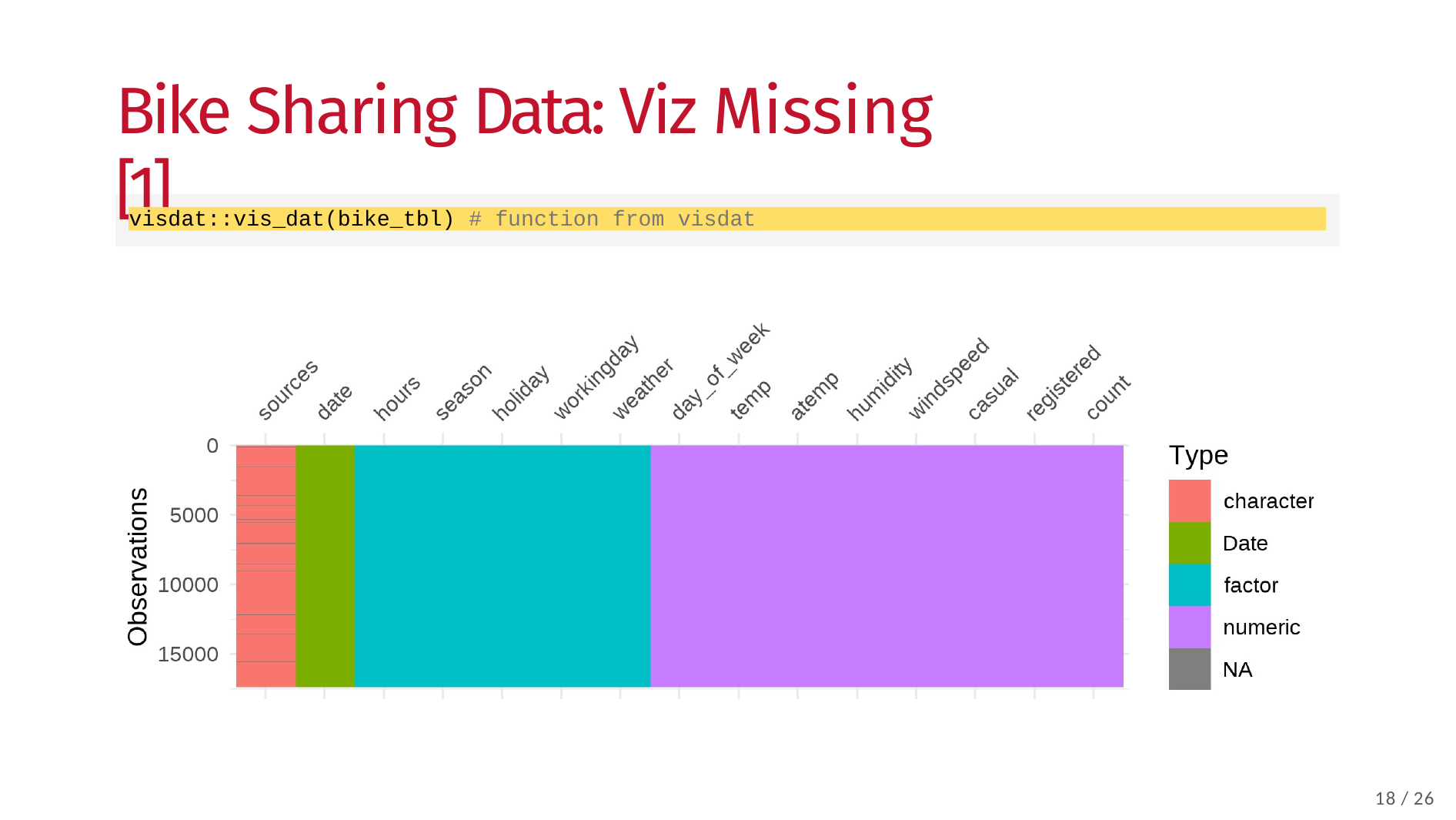

Bike Sharing Data: Viz Missing [1]
visdat::vis_dat(bike_tbl) # function from visdat

18 / 26